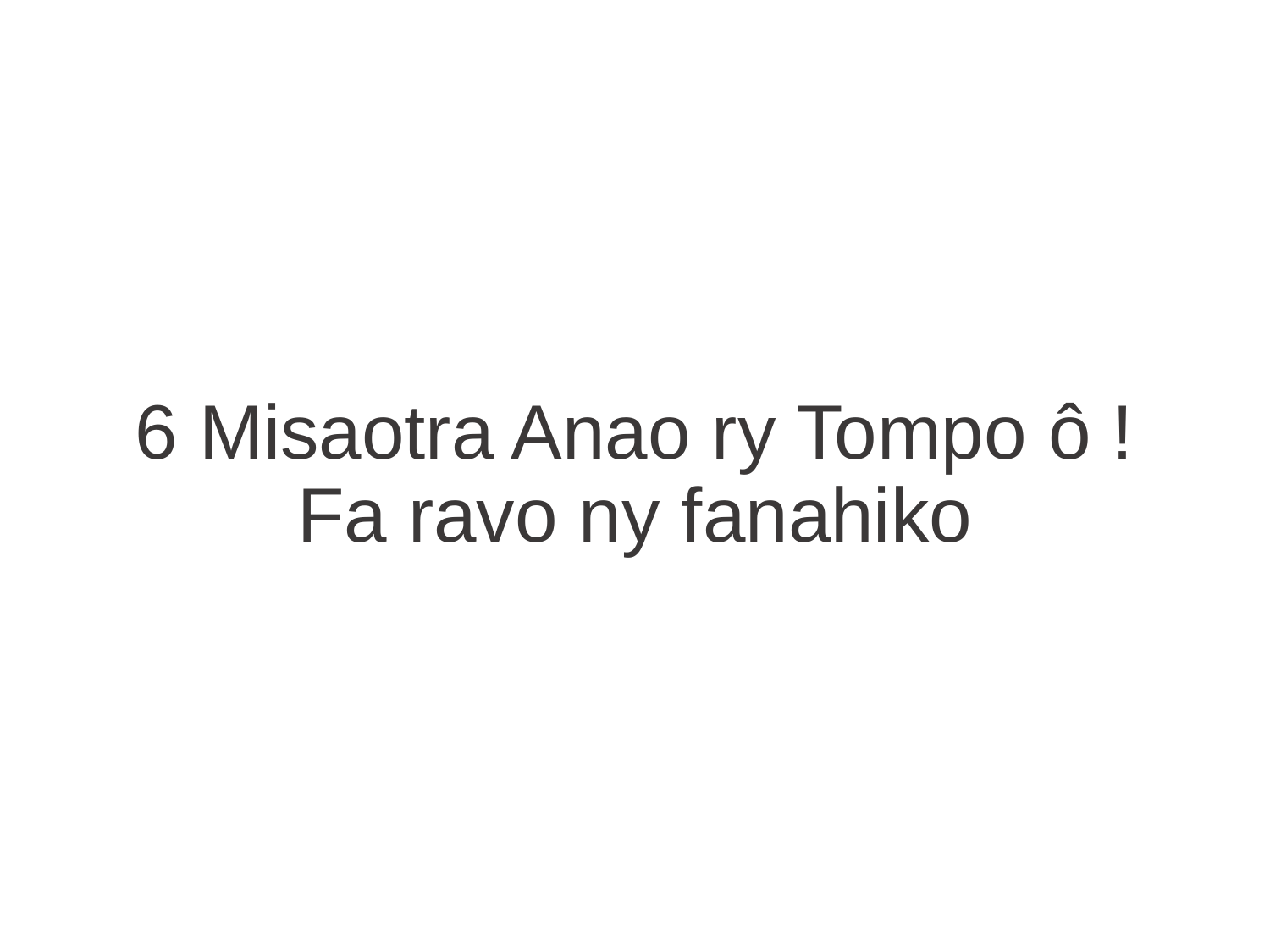

6 Misaotra Anao ry Tompo ô !
Fa ravo ny fanahiko